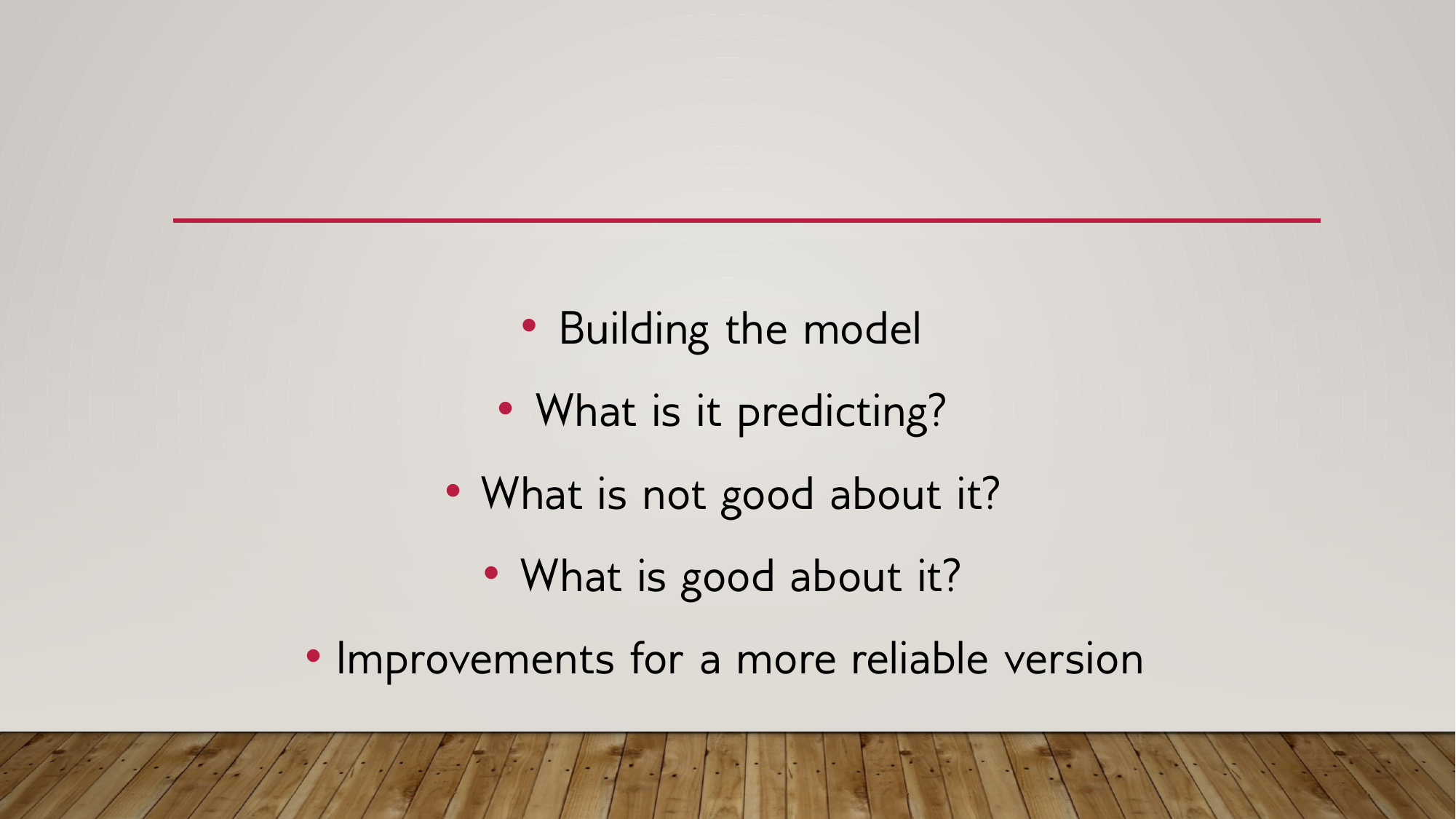

Building the model
What is it predicting?
What is not good about it?
What is good about it?
Improvements for a more reliable version